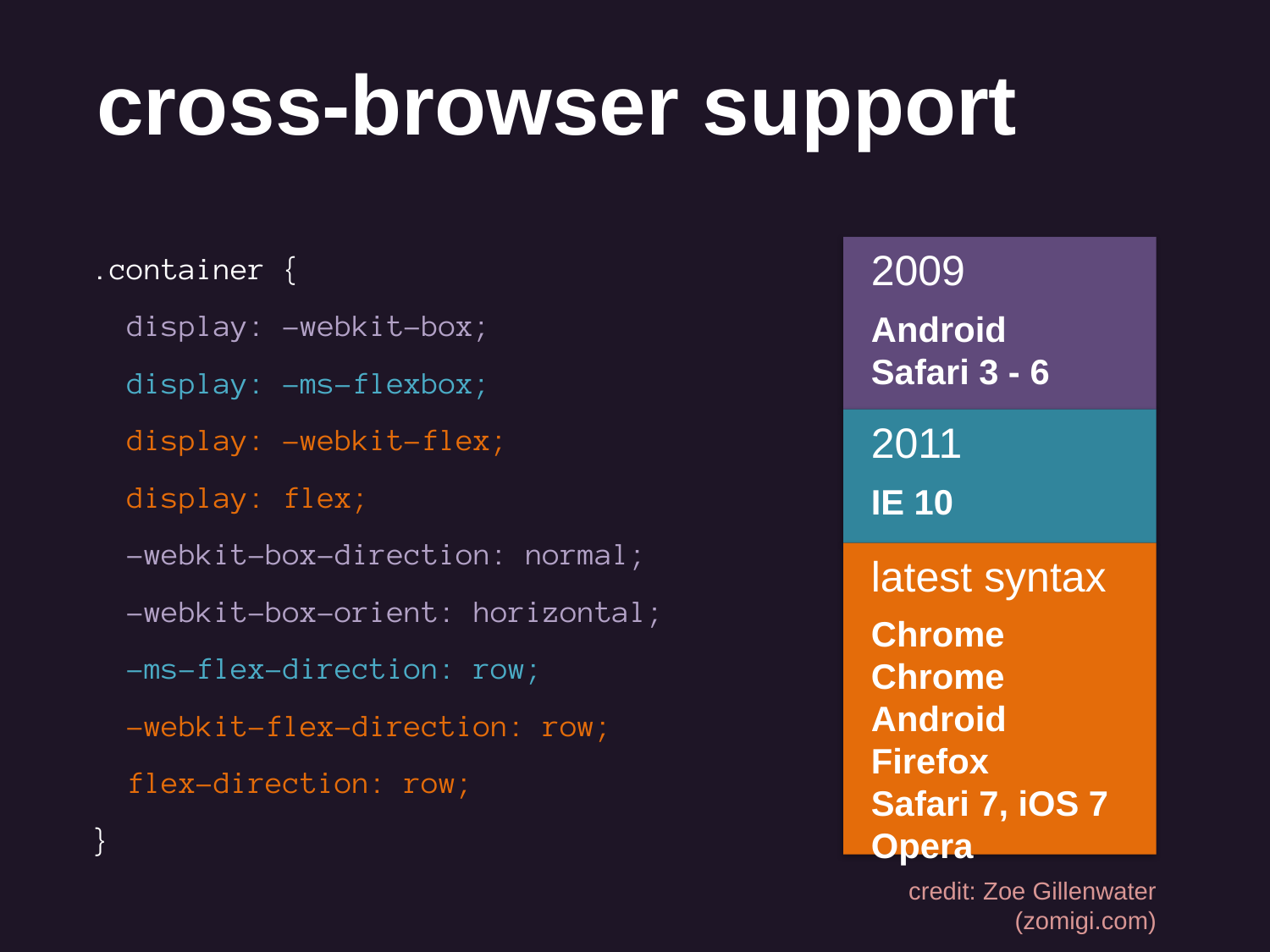

cross-browser support
.container {
  display: -webkit-box;
  display: -ms-flexbox;
  display: -webkit-flex;
  display: flex;
  -webkit-box-direction: normal;
  -webkit-box-orient: horizontal;
  -ms-flex-direction: row;
  -webkit-flex-direction: row;
  flex-direction: row;
}

2009
Android
Safari 3 - 6

2011
IE 10

latest syntax
Chrome
Chrome Android
Firefox
Safari 7, iOS 7
Opera
credit: Zoe Gillenwater (zomigi.com)